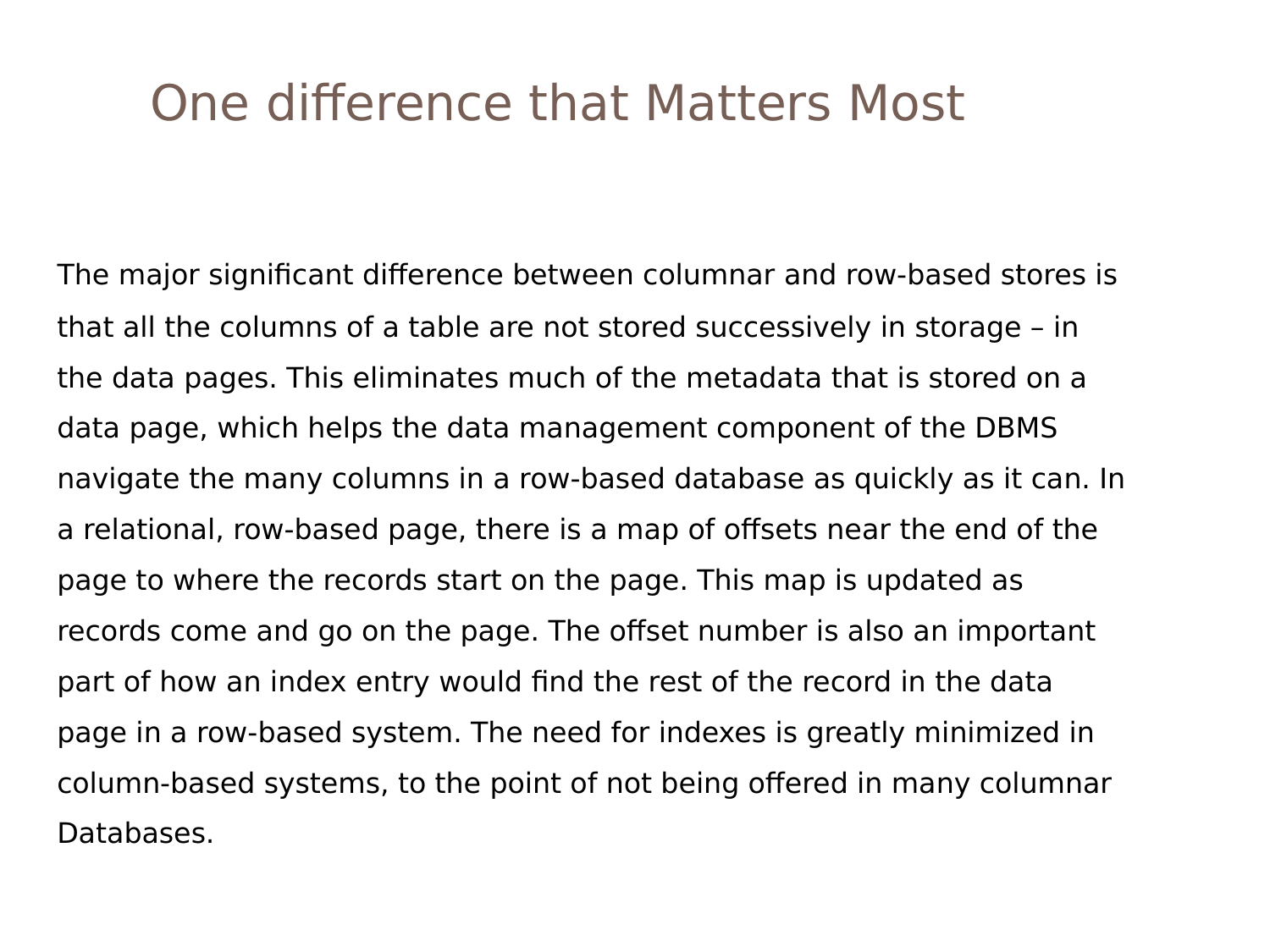

One difference that Matters Most
    The major significant difference between columnar and row-based stores is that all the columns of a table are not stored successively in storage – in the data pages. This eliminates much of the metadata that is stored on a data page, which helps the data management component of the DBMS navigate the many columns in a row-based database as quickly as it can. In a relational, row-based page, there is a map of offsets near the end of the page to where the records start on the page. This map is updated as records come and go on the page. The offset number is also an important part of how an index entry would find the rest of the record in the data page in a row-based system. The need for indexes is greatly minimized in column-based systems, to the point of not being offered in many columnar Databases.